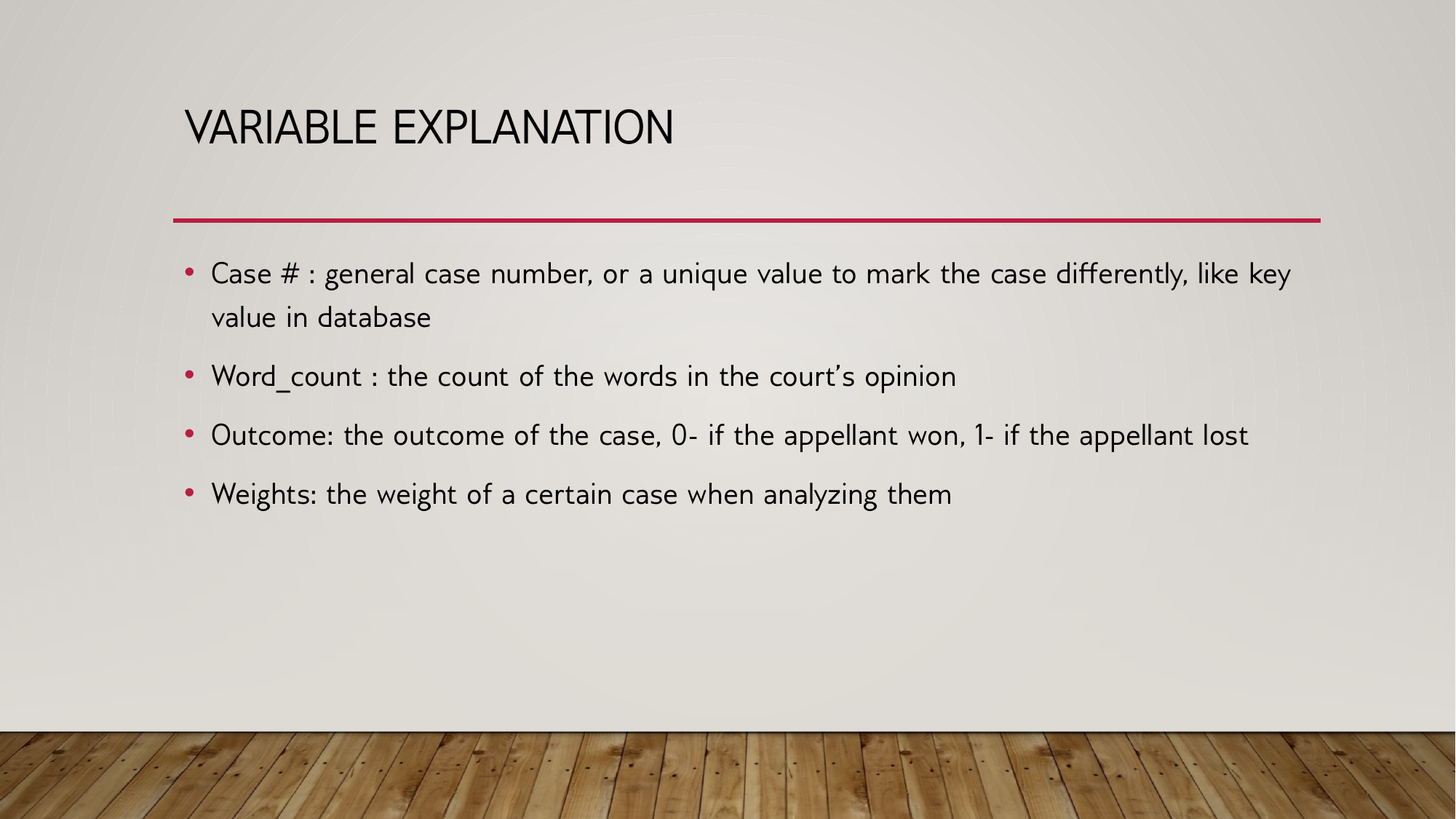

# Variable Explanation
Case # : general case number, or a unique value to mark the case differently, like key value in database
Word_count : the count of the words in the court’s opinion
Outcome: the outcome of the case, 0- if the appellant won, 1- if the appellant lost
Weights: the weight of a certain case when analyzing them